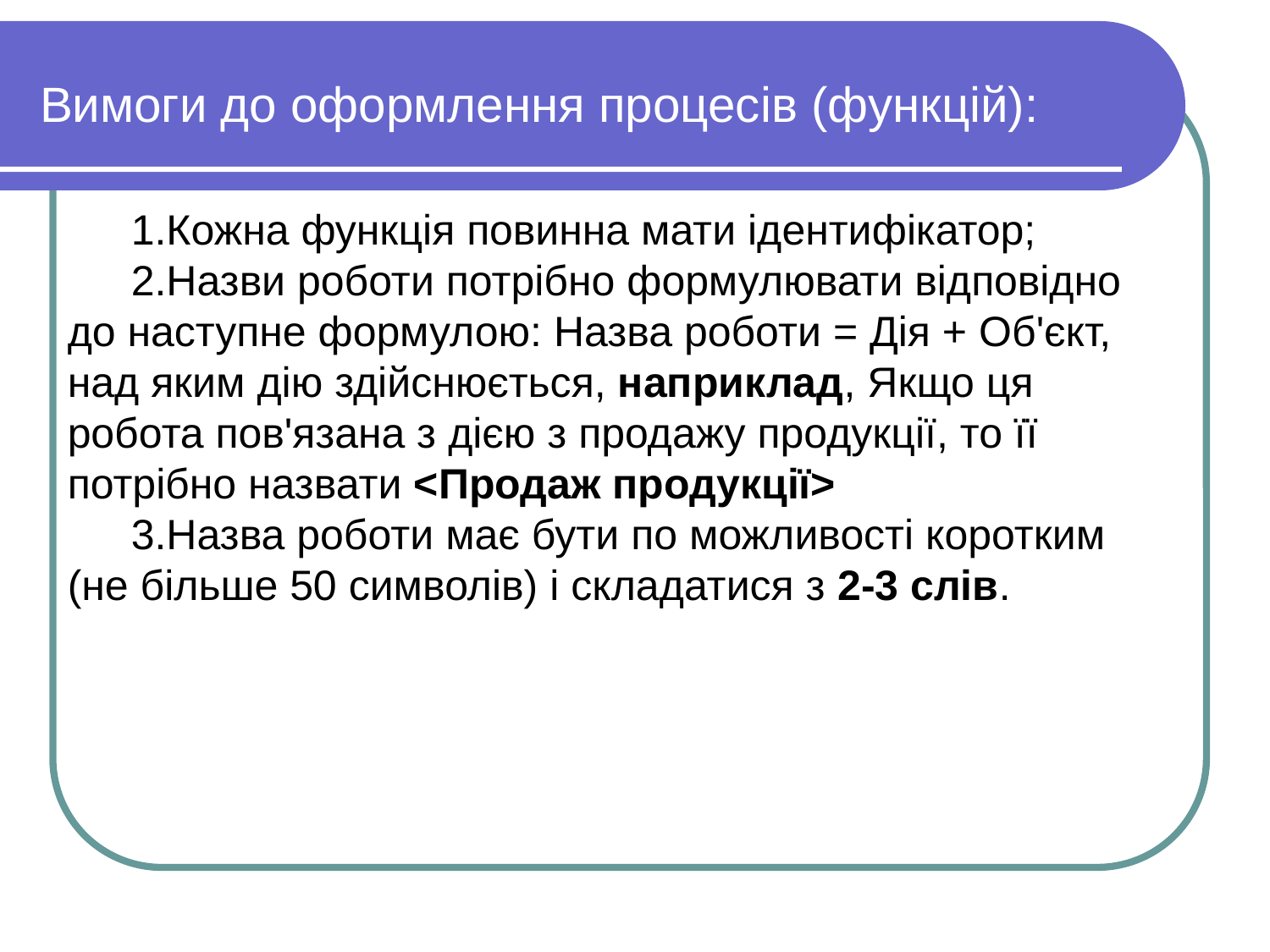

# Вимоги до оформлення процесів (функцій):
Кожна функція повинна мати ідентифікатор;
Назви роботи потрібно формулювати відповідно до наступне формулою: Назва роботи = Дія + Об'єкт, над яким дію здійснюється, наприклад, Якщо ця робота пов'язана з дією з продажу продукції, то її потрібно назвати <Продаж продукції>
Назва роботи має бути по можливості коротким (не більше 50 символів) і складатися з 2-3 слів.